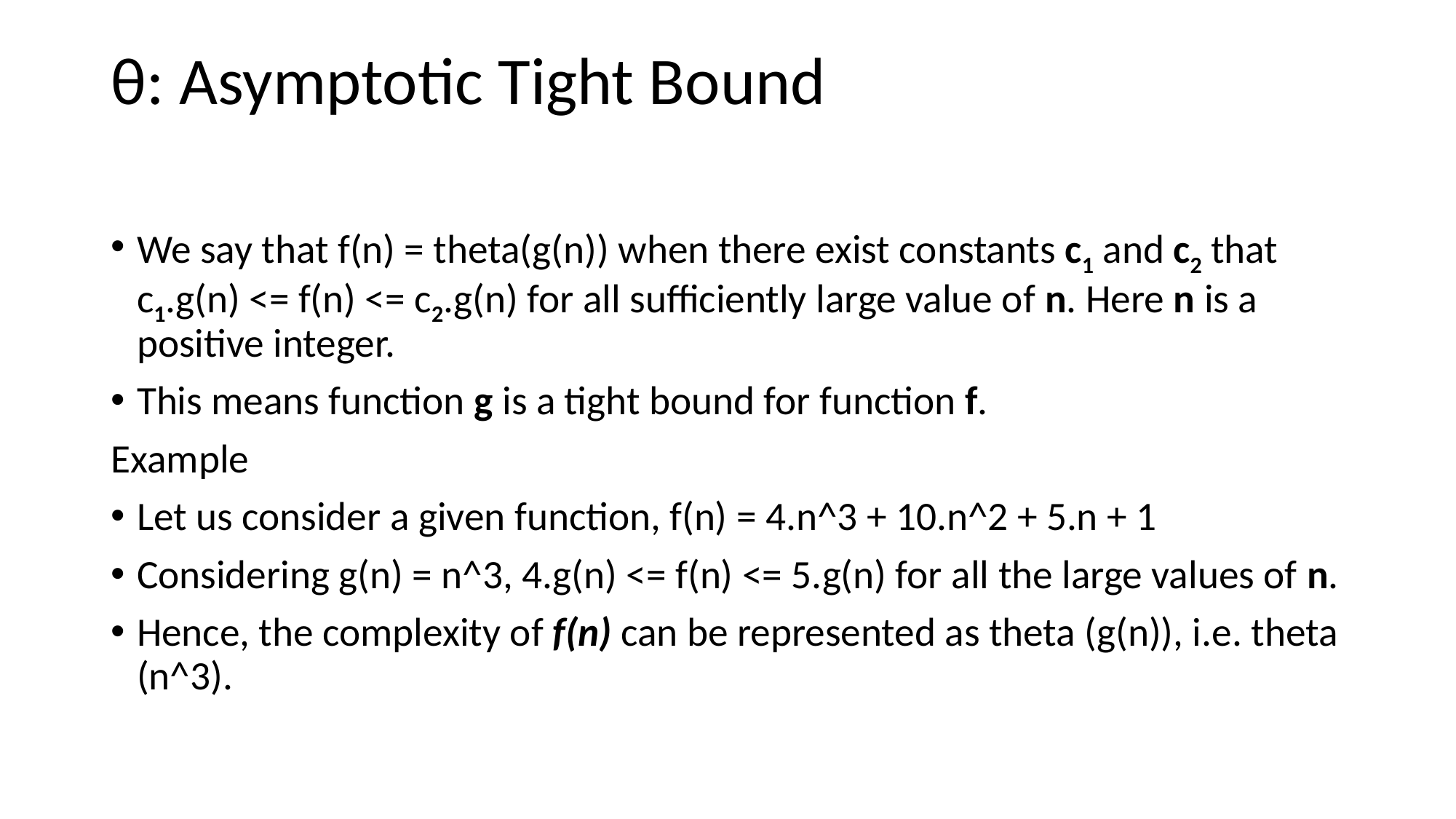

# θ: Asymptotic Tight Bound
We say that f(n) = theta(g(n)) when there exist constants c1 and c2 that c1.g(n) <= f(n) <= c2.g(n) for all sufficiently large value of n. Here n is a positive integer.
This means function g is a tight bound for function f.
Example
Let us consider a given function, f(n) = 4.n^3 + 10.n^2 + 5.n + 1
Considering g(n) = n^3, 4.g(n) <= f(n) <= 5.g(n) for all the large values of n.
Hence, the complexity of f(n) can be represented as theta (g(n)), i.e. theta (n^3).